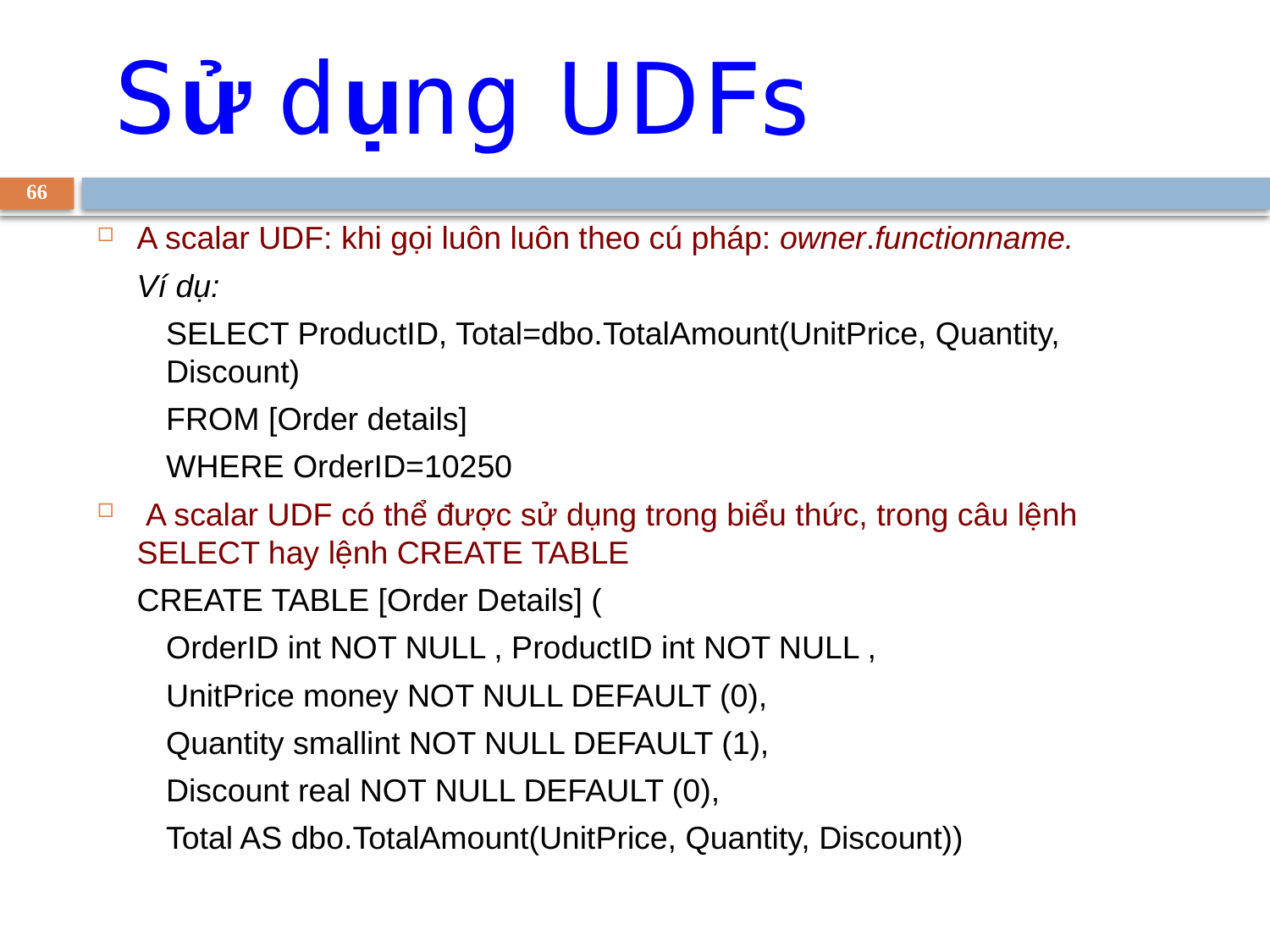

Sử dụng UDFs
66
A scalar UDF: khi gọi luôn luôn theo cú pháp: owner.functionname.
	Ví dụ:
SELECT ProductID, Total=dbo.TotalAmount(UnitPrice, Quantity, Discount)
FROM [Order details]
WHERE OrderID=10250
 A scalar UDF có thể được sử dụng trong biểu thức, trong câu lệnh SELECT hay lệnh CREATE TABLE
	CREATE TABLE [Order Details] (
OrderID int NOT NULL , ProductID int NOT NULL ,
UnitPrice money NOT NULL DEFAULT (0),
Quantity smallint NOT NULL DEFAULT (1),
Discount real NOT NULL DEFAULT (0),
Total AS dbo.TotalAmount(UnitPrice, Quantity, Discount))